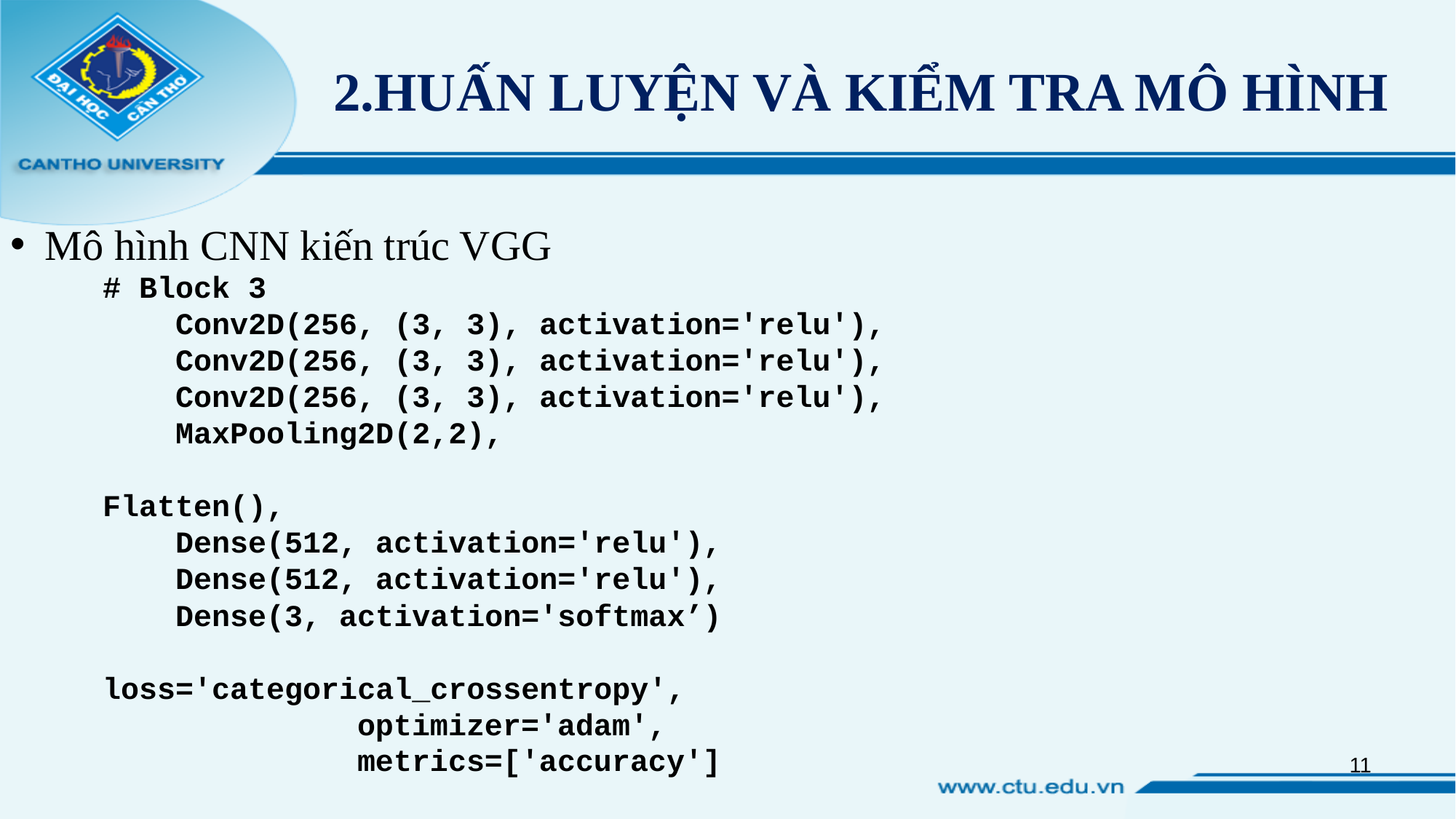

# 2.HUẤN LUYỆN VÀ KIỂM TRA MÔ HÌNH
Mô hình CNN kiến trúc VGG
# Block 3
    Conv2D(256, (3, 3), activation='relu'),
    Conv2D(256, (3, 3), activation='relu'),
    Conv2D(256, (3, 3), activation='relu'),
    MaxPooling2D(2,2),

Flatten(),
    Dense(512, activation='relu'),
    Dense(512, activation='relu'),
    Dense(3, activation='softmax’)

loss='categorical_crossentropy',
              optimizer='adam',
              metrics=['accuracy']

11